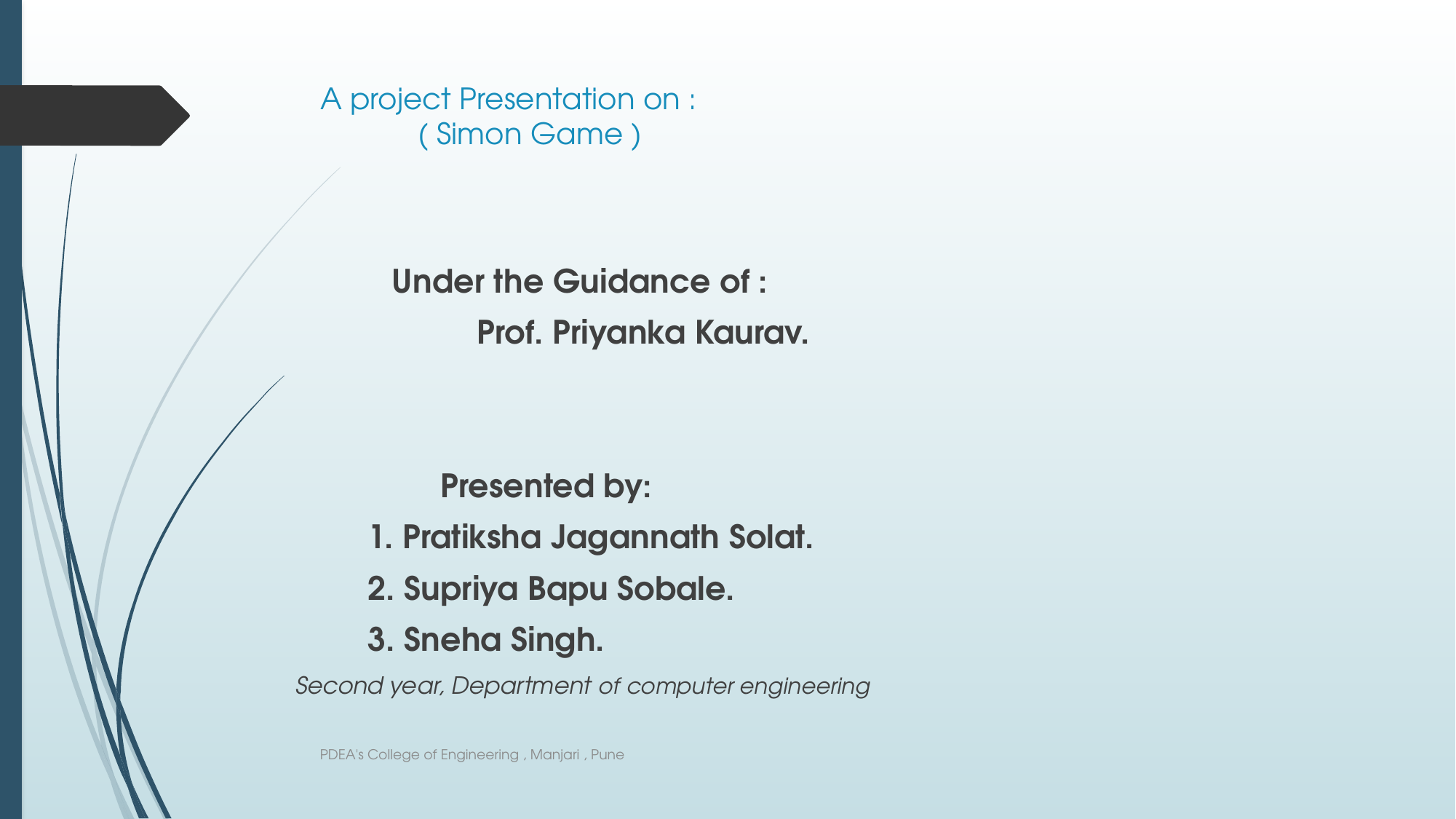

# A project Presentation on : ( Simon Game )
                       Under the Guidance of :
                         Prof. Priyanka Kaurav.

                     Presented by:
             1. Pratiksha Jagannath Solat.
             2. Supriya Bapu Sobale.
             3. Sneha Singh.
       Second year, Department of computer engineering
PDEA's College of Engineering , Manjari , Pune